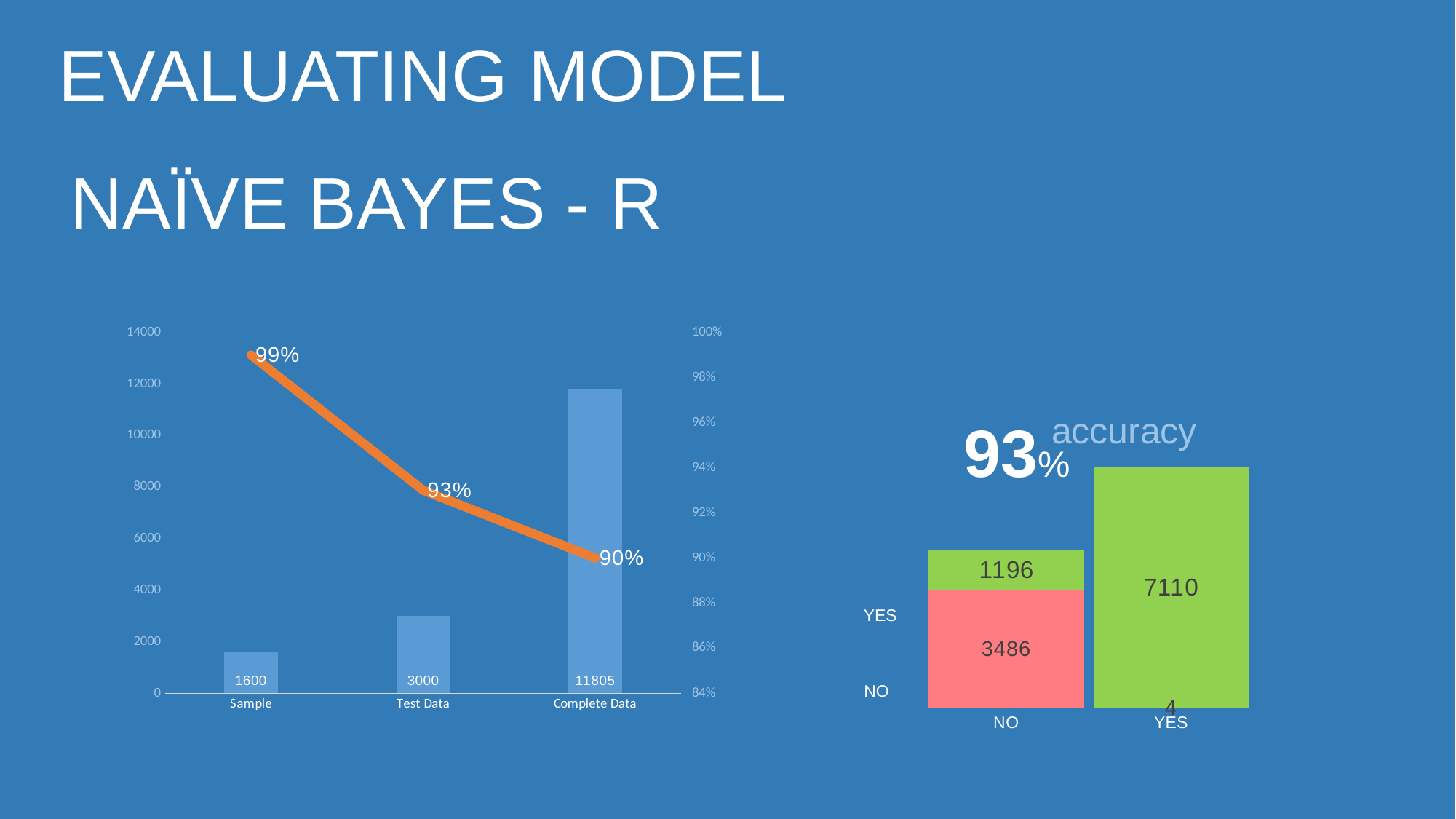

Evaluating Model
Naïve Bayes - R

### Chart

| Category | Size | Accuracy |
|---|---|---|
| Sample | 1600.0 | 0.99 |
| Test Data | 3000.0 | 0.93 |
| Complete Data | 11805.0 | 0.9 |
accuracy
93%

### Chart

| Category | NO | YES |
|---|---|---|
| NO | 3486.0 | 1196.0 |
| YES | 4.0 | 7110.0 |
YES
NO